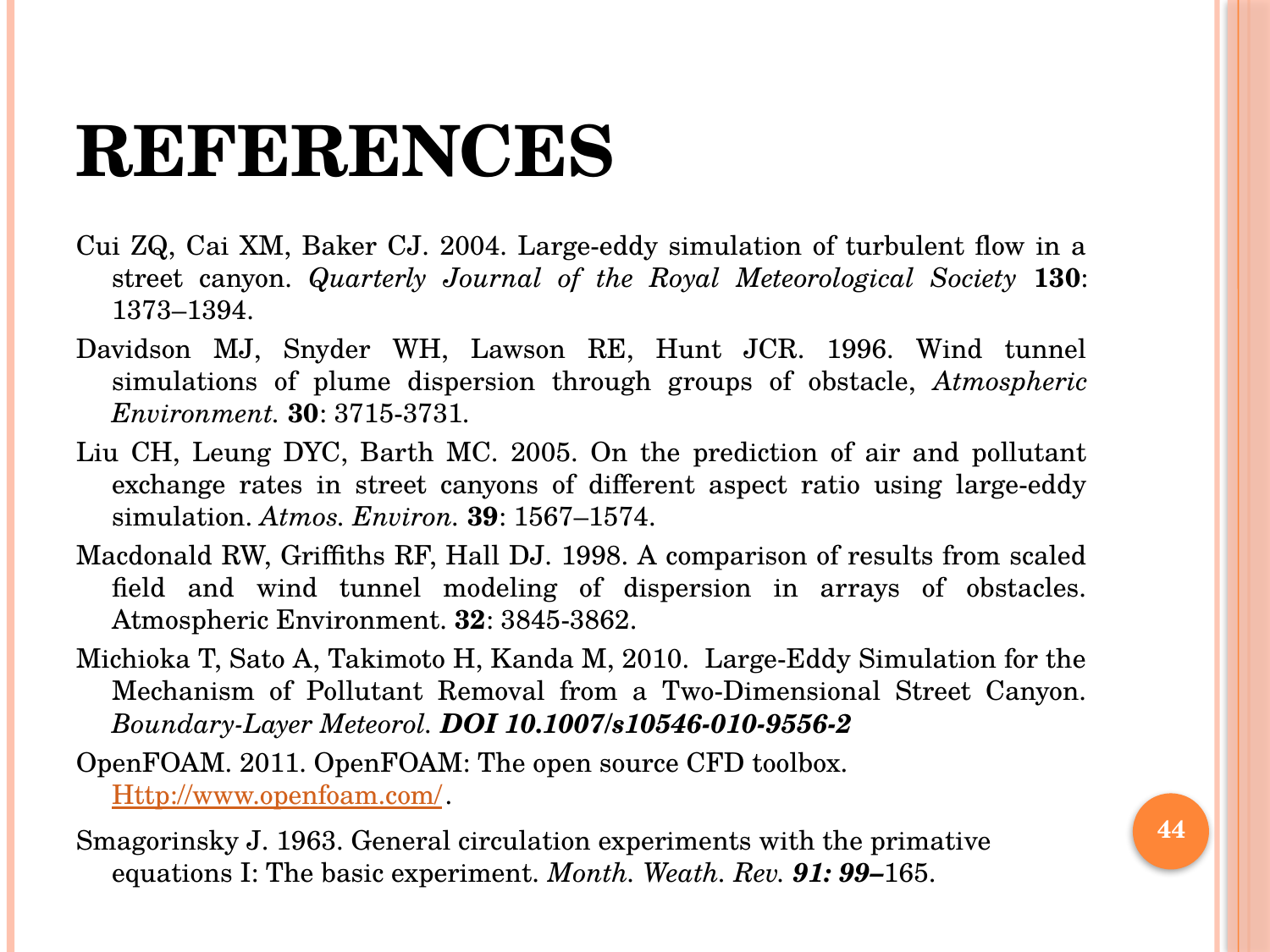

# References
Cui ZQ, Cai XM, Baker CJ. 2004. Large-eddy simulation of turbulent flow in a street canyon. Quarterly Journal of the Royal Meteorological Society 130: 1373–1394.
Davidson MJ, Snyder WH, Lawson RE, Hunt JCR. 1996. Wind tunnel simulations of plume dispersion through groups of obstacle, Atmospheric Environment. 30: 3715-3731.
Liu CH, Leung DYC, Barth MC. 2005. On the prediction of air and pollutant exchange rates in street canyons of different aspect ratio using large-eddy simulation. Atmos. Environ. 39: 1567–1574.
Macdonald RW, Griffiths RF, Hall DJ. 1998. A comparison of results from scaled field and wind tunnel modeling of dispersion in arrays of obstacles. Atmospheric Environment. 32: 3845-3862.
Michioka T, Sato A, Takimoto H, Kanda M, 2010.  Large-Eddy Simulation for the Mechanism of Pollutant Removal from a Two-Dimensional Street Canyon. Boundary-Layer Meteorol. DOI 10.1007/s10546-010-9556-2
OpenFOAM. 2011. OpenFOAM: The open source CFD toolbox. Http://www.openfoam.com/.
Smagorinsky J. 1963. General circulation experiments with the primative equations I: The basic experiment. Month. Weath. Rev. 91: 99–165.
44